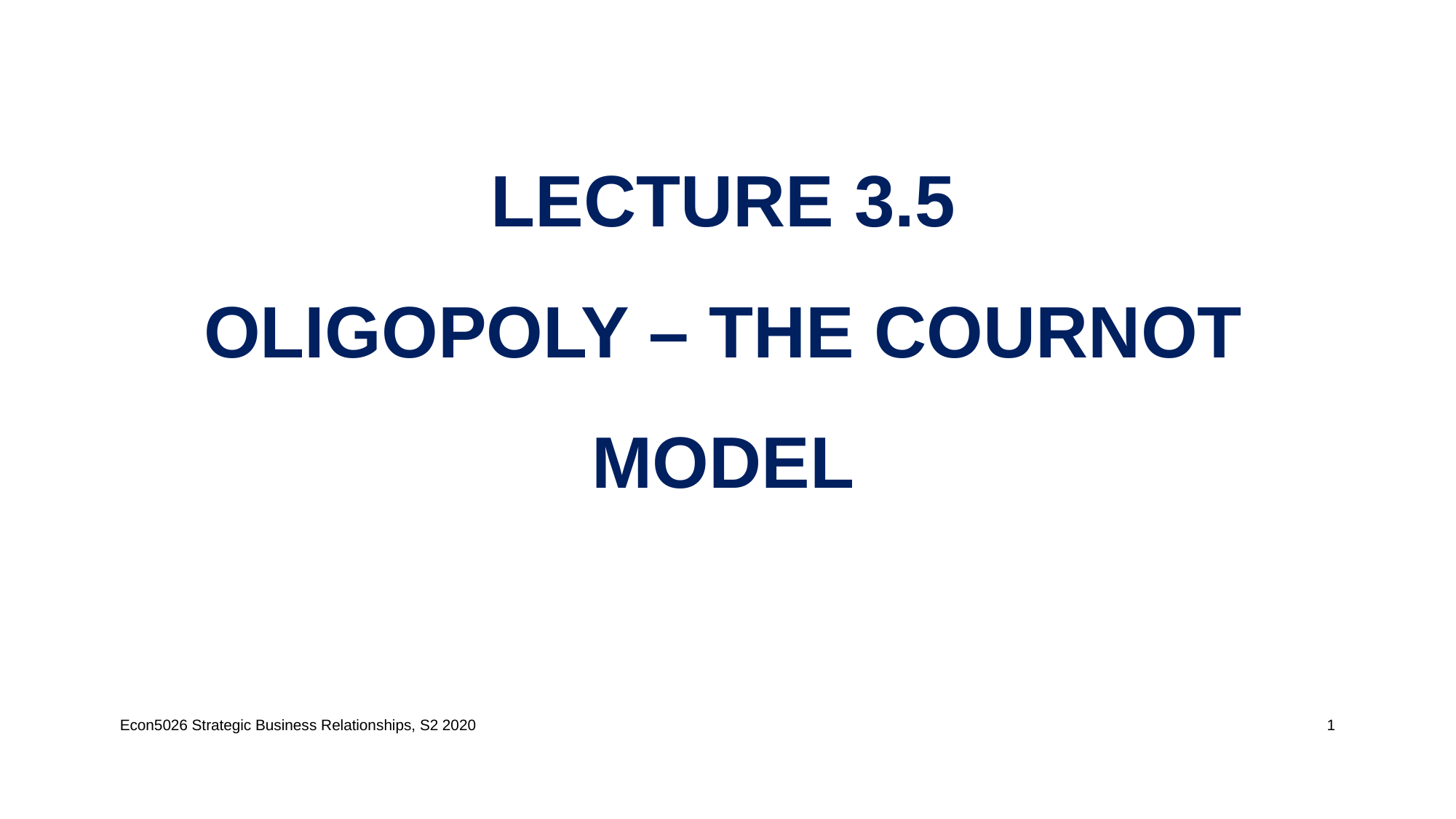

# Lecture 3.5 Oligopoly – The Cournot model
Econ5026 Strategic Business Relationships, S2 2020
1